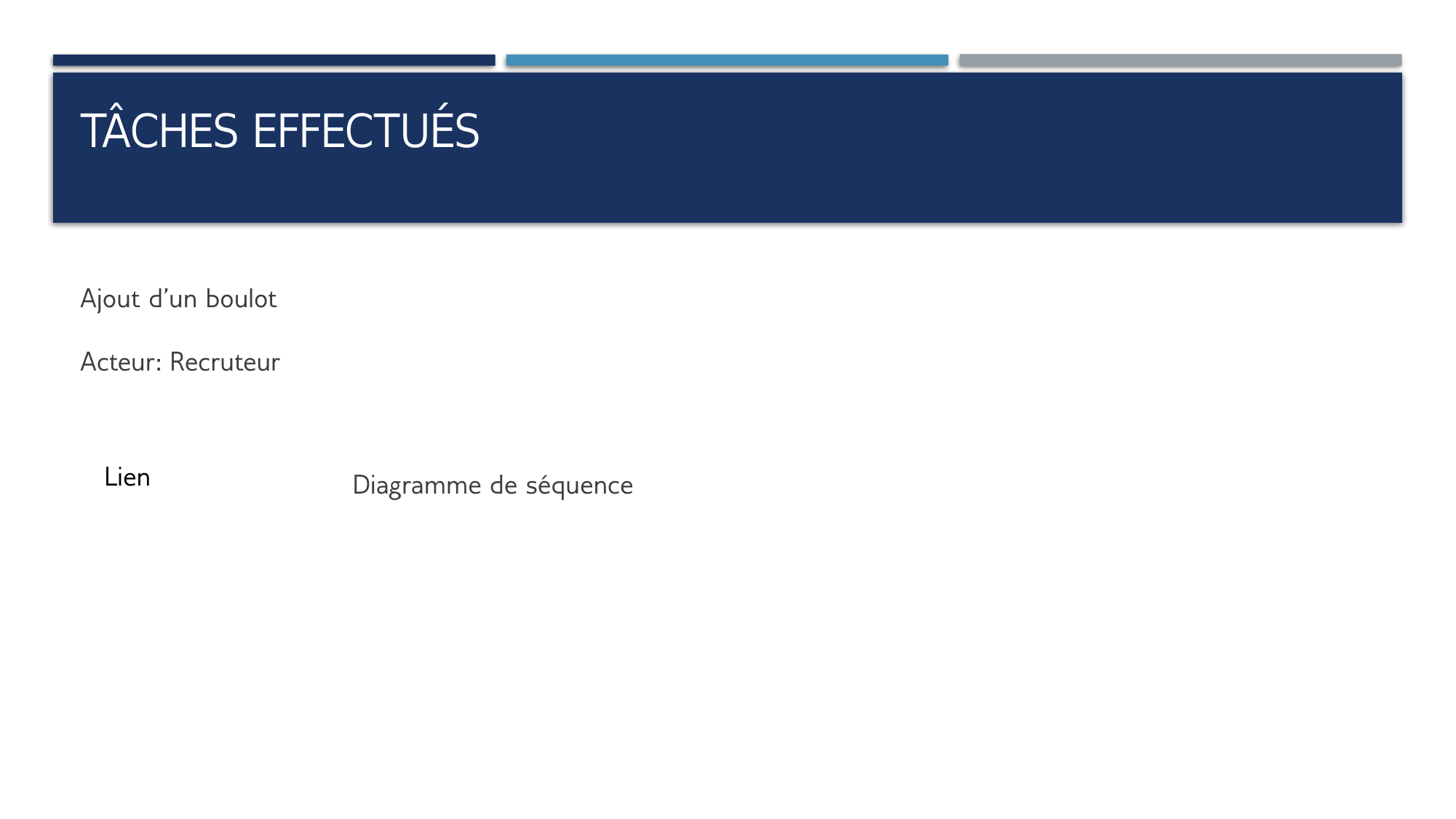

# Tâches effectués
Diagramme de séquence
Ajout d’un boulot
Acteur: Recruteur
Lien